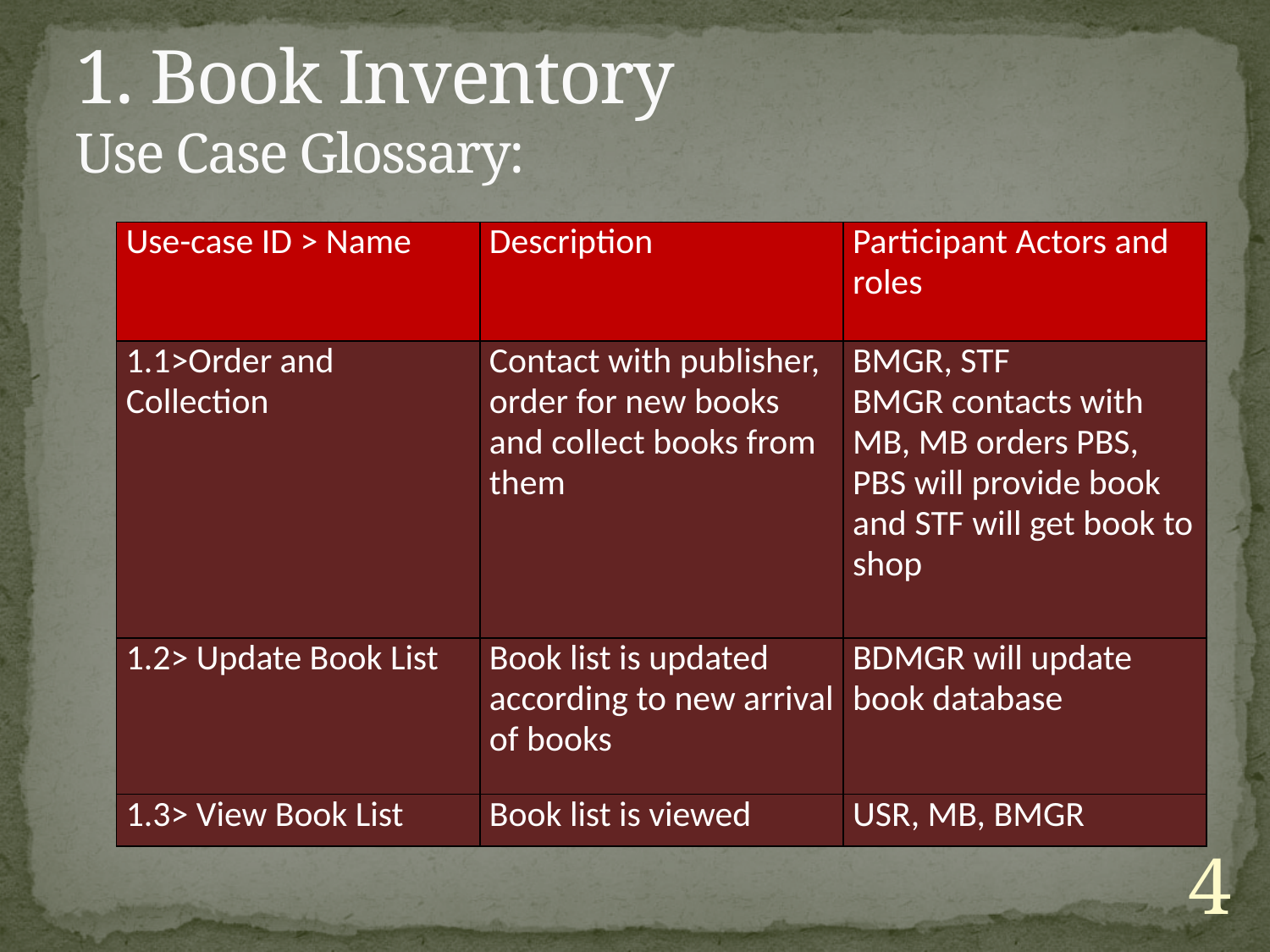

# 1. Book Inventory Use Case Glossary:

| Use-case ID > Name | Description | Participant Actors and roles |
| --- | --- | --- |
| 1.1>Order and Collection | Contact with publisher, order for new books and collect books from them | BMGR, STF BMGR contacts with MB, MB orders PBS, PBS will provide book and STF will get book to shop |
| 1.2> Update Book List | Book list is updated according to new arrival of books | BDMGR will update book database |
| 1.3> View Book List | Book list is viewed | USR, MB, BMGR |
4